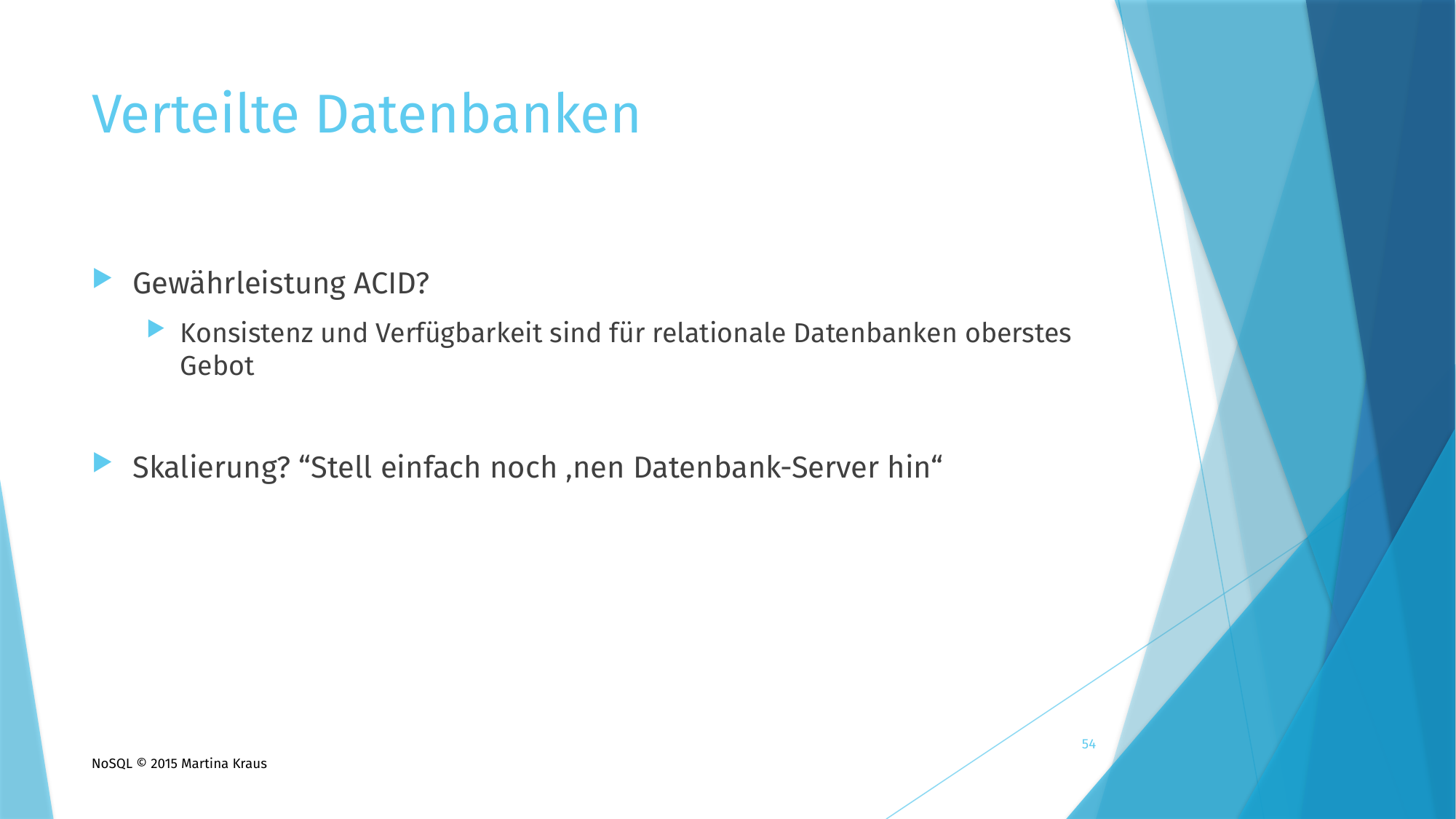

# Verteilte Datenbanken
Gewährleistung ACID?
Konsistenz und Verfügbarkeit sind für relationale Datenbanken oberstes Gebot

Skalierung? “Stell einfach noch ‚nen Datenbank-Server hin“

54
NoSQL © 2015 Martina Kraus